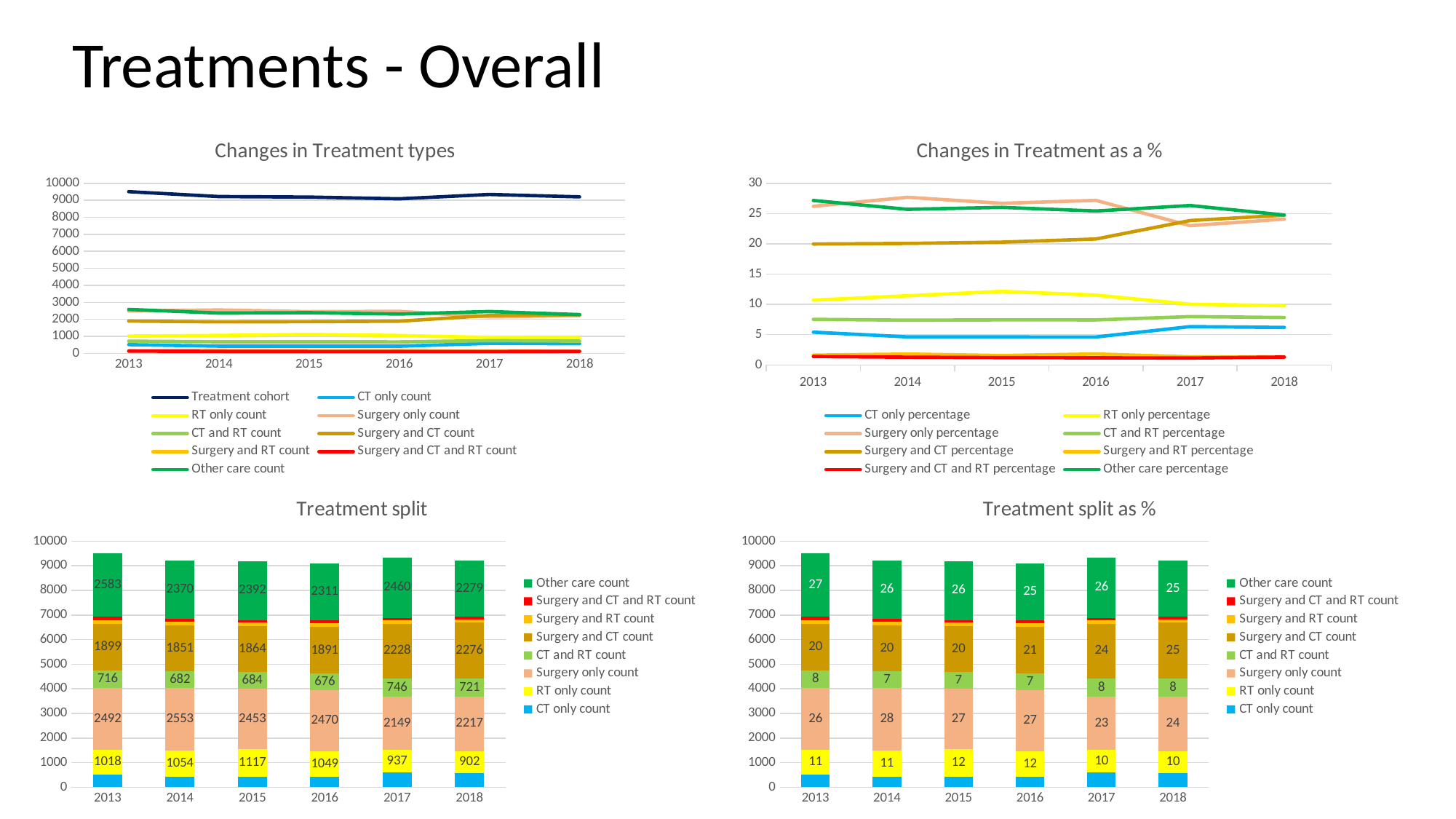

# Treatments - Overall

### Chart: Changes in Treatment types

| Category | Treatment cohort | CT only count | RT only count | Surgery only count | CT and RT count | Surgery and CT count | Surgery and RT count | Surgery and CT and RT count | Other care count |
|---|---|---|---|---|---|---|---|---|---|
| 2013 | 9509.0 | 515.0 | 1018.0 | 2492.0 | 716.0 | 1899.0 | 154.0 | 132.0 | 2583.0 |
| 2014 | 9221.0 | 427.0 | 1054.0 | 2553.0 | 682.0 | 1851.0 | 166.0 | 118.0 | 2370.0 |
| 2015 | 9189.0 | 425.0 | 1117.0 | 2453.0 | 684.0 | 1864.0 | 143.0 | 111.0 | 2392.0 |
| 2016 | 9089.0 | 420.0 | 1049.0 | 2470.0 | 676.0 | 1891.0 | 165.0 | 107.0 | 2311.0 |
| 2017 | 9343.0 | 591.0 | 937.0 | 2149.0 | 746.0 | 2228.0 | 125.0 | 107.0 | 2460.0 |
| 2018 | 9202.0 | 570.0 | 902.0 | 2217.0 | 721.0 | 2276.0 | 117.0 | 120.0 | 2279.0 |

### Chart: Changes in Treatment as a %

| Category | CT only percentage | RT only percentage | Surgery only percentage | CT and RT percentage | Surgery and CT percentage | Surgery and RT percentage | Surgery and CT and RT percentage | Other care percentage |
|---|---|---|---|---|---|---|---|---|
| 2013 | 5.41592175833421 | 10.705647281522769 | 26.206751498580296 | 7.529708697023872 | 19.97055421179935 | 1.6195183510358608 | 1.3881585866021664 | 27.163739615101484 |
| 2014 | 4.630734193688321 | 11.430430538987094 | 27.686801865307448 | 7.39616093699165 | 20.073744713154756 | 1.8002385858366772 | 1.279687669450168 | 25.702201496583882 |
| 2015 | 4.625095222548699 | 12.155838502557406 | 26.694961366851672 | 7.443682664054848 | 20.285123517248884 | 1.5562085101752094 | 1.2079660463597781 | 26.03112417020351 |
| 2016 | 4.620970403784795 | 11.541423698976786 | 27.175706898448677 | 7.437561887996479 | 20.80536912751678 | 1.8153812300583123 | 1.1772472219166024 | 25.426339531301572 |
| 2017 | 6.325591351814193 | 10.028898640693567 | 23.001177352028257 | 7.984587391630098 | 23.84673017232152 | 1.3379000321096008 | 1.1452424274858182 | 26.329872631916945 |
| 2018 | 6.19430558574223 | 9.802216909367528 | 24.092588567702673 | 7.83525320582482 | 24.733753531840904 | 1.2714627254944577 | 1.3040643338404694 | 24.766355140186917 |

### Chart: Treatment split

| Category | CT only count | RT only count | Surgery only count | CT and RT count | Surgery and CT count | Surgery and RT count | Surgery and CT and RT count | Other care count |
|---|---|---|---|---|---|---|---|---|
| 2013 | 515.0 | 1018.0 | 2492.0 | 716.0 | 1899.0 | 154.0 | 132.0 | 2583.0 |
| 2014 | 427.0 | 1054.0 | 2553.0 | 682.0 | 1851.0 | 166.0 | 118.0 | 2370.0 |
| 2015 | 425.0 | 1117.0 | 2453.0 | 684.0 | 1864.0 | 143.0 | 111.0 | 2392.0 |
| 2016 | 420.0 | 1049.0 | 2470.0 | 676.0 | 1891.0 | 165.0 | 107.0 | 2311.0 |
| 2017 | 591.0 | 937.0 | 2149.0 | 746.0 | 2228.0 | 125.0 | 107.0 | 2460.0 |
| 2018 | 570.0 | 902.0 | 2217.0 | 721.0 | 2276.0 | 117.0 | 120.0 | 2279.0 |

### Chart: Treatment split as %

| Category | CT only count | RT only count | Surgery only count | CT and RT count | Surgery and CT count | Surgery and RT count | Surgery and CT and RT count | Other care count |
|---|---|---|---|---|---|---|---|---|
| 2013 | 515.0 | 1018.0 | 2492.0 | 716.0 | 1899.0 | 154.0 | 132.0 | 2583.0 |
| 2014 | 427.0 | 1054.0 | 2553.0 | 682.0 | 1851.0 | 166.0 | 118.0 | 2370.0 |
| 2015 | 425.0 | 1117.0 | 2453.0 | 684.0 | 1864.0 | 143.0 | 111.0 | 2392.0 |
| 2016 | 420.0 | 1049.0 | 2470.0 | 676.0 | 1891.0 | 165.0 | 107.0 | 2311.0 |
| 2017 | 591.0 | 937.0 | 2149.0 | 746.0 | 2228.0 | 125.0 | 107.0 | 2460.0 |
| 2018 | 570.0 | 902.0 | 2217.0 | 721.0 | 2276.0 | 117.0 | 120.0 | 2279.0 |